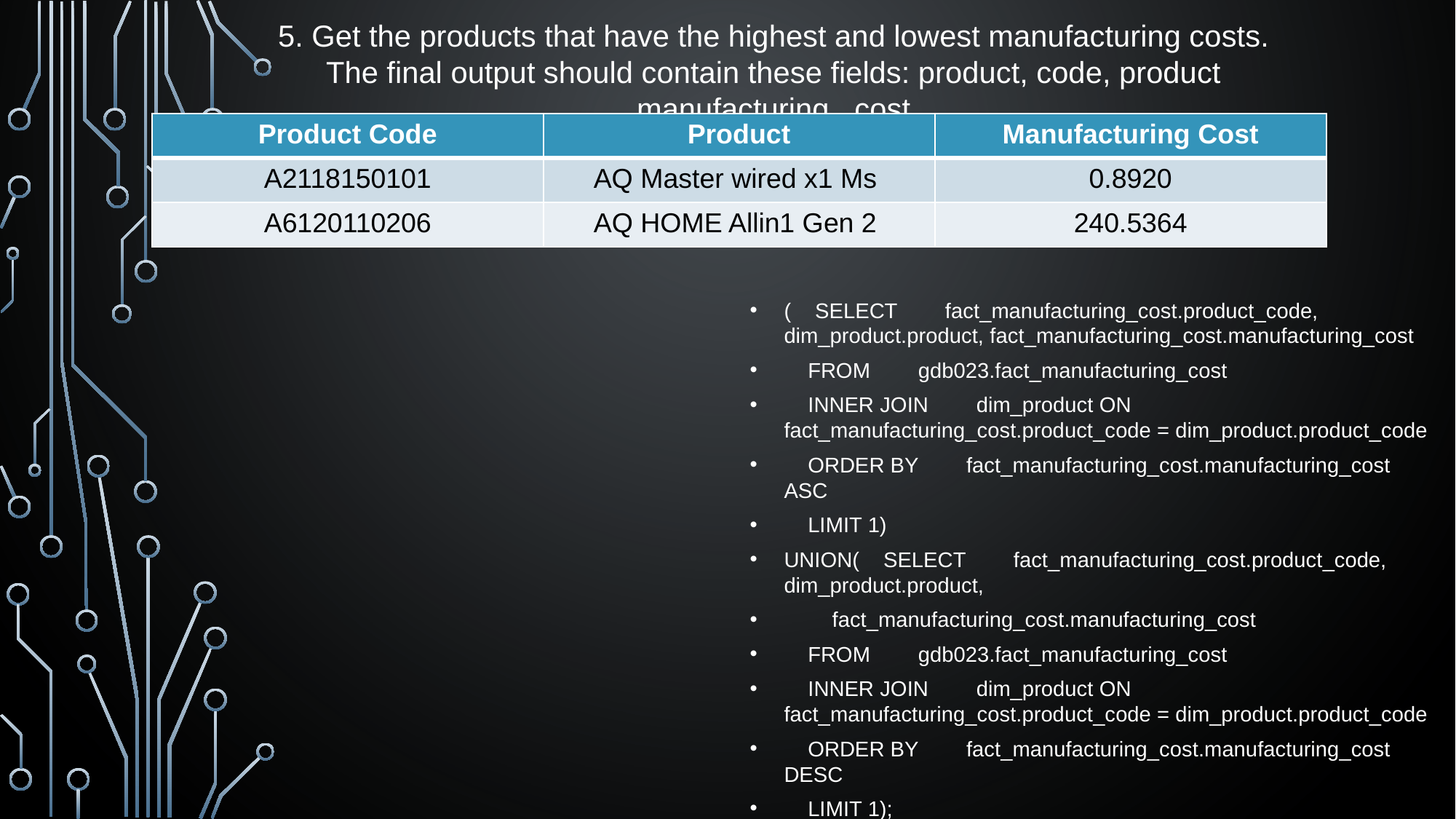

5. Get the products that have the highest and lowest manufacturing costs.
The final output should contain these fields: product, code, product manufacturing_ cost
| Product Code | Product | Manufacturing Cost |
| --- | --- | --- |
| A2118150101 | AQ Master wired x1 Ms | 0.8920 |
| A6120110206 | AQ HOME Allin1 Gen 2 | 240.5364 |
(    SELECT        fact_manufacturing_cost.product_code,        dim_product.product, fact_manufacturing_cost.manufacturing_cost
    FROM        gdb023.fact_manufacturing_cost
    INNER JOIN        dim_product ON fact_manufacturing_cost.product_code = dim_product.product_code
    ORDER BY        fact_manufacturing_cost.manufacturing_cost ASC
    LIMIT 1)
UNION(    SELECT        fact_manufacturing_cost.product_code,        dim_product.product,
        fact_manufacturing_cost.manufacturing_cost
    FROM        gdb023.fact_manufacturing_cost
    INNER JOIN        dim_product ON fact_manufacturing_cost.product_code = dim_product.product_code
    ORDER BY        fact_manufacturing_cost.manufacturing_cost DESC
    LIMIT 1);
;